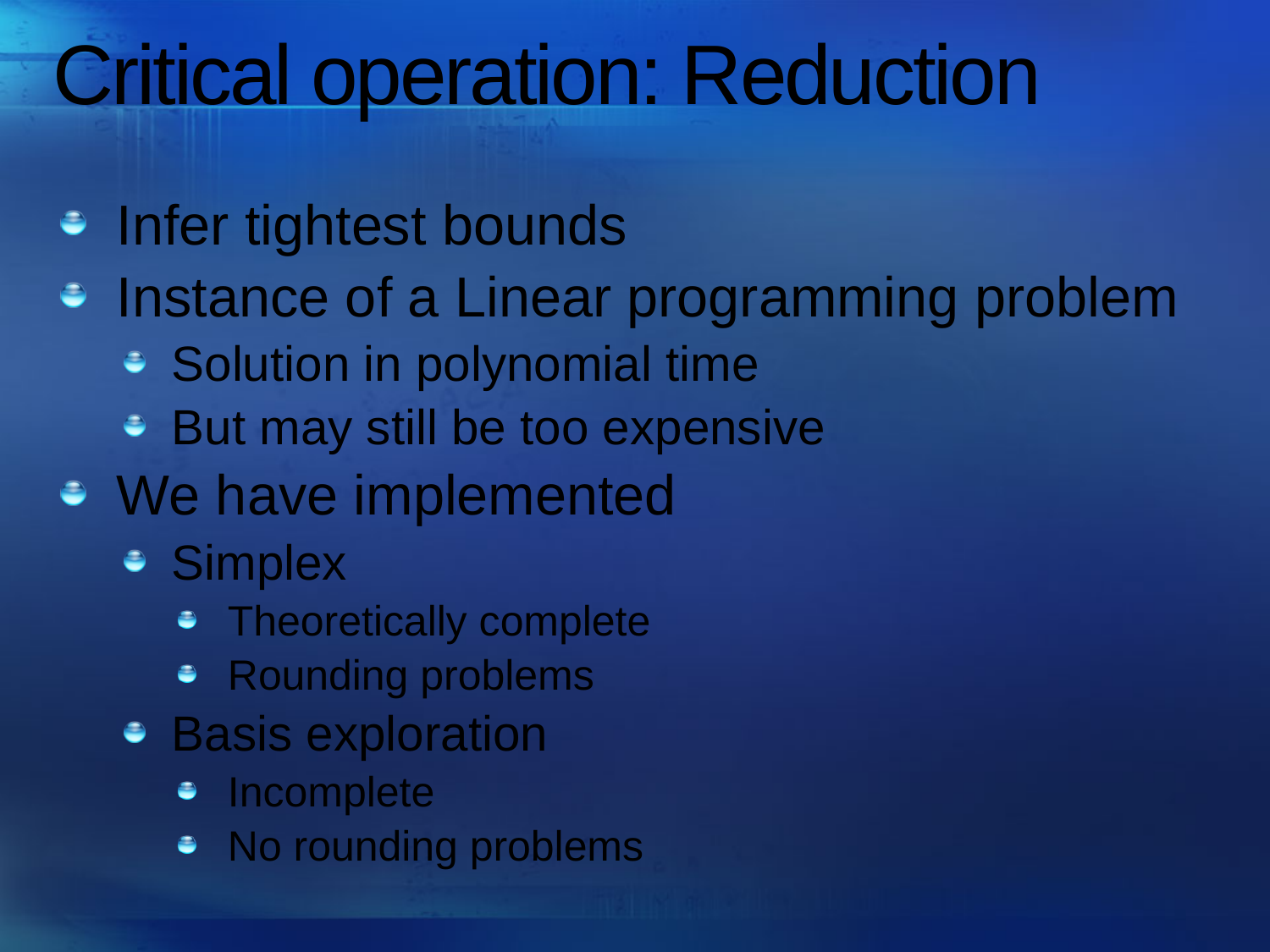

# Critical operation: Reduction
Infer tightest bounds
Instance of a Linear programming problem
Solution in polynomial time
But may still be too expensive
We have implemented
Simplex
Theoretically complete
Rounding problems
Basis exploration
Incomplete
No rounding problems